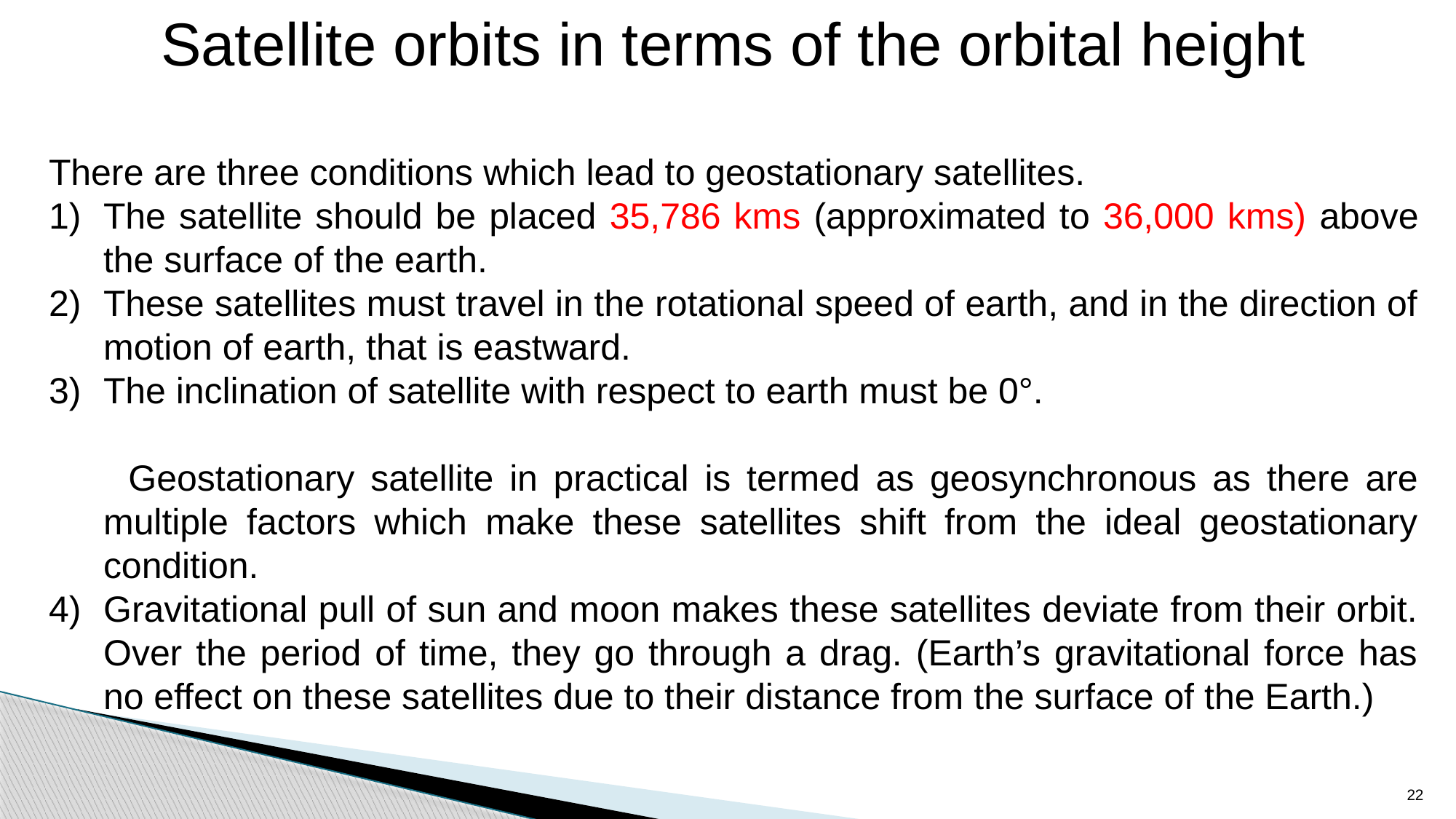

Satellite orbits in terms of the orbital height
There are three conditions which lead to geostationary satellites.
The satellite should be placed 35,786 kms (approximated to 36,000 kms) above the surface of the earth.
These satellites must travel in the rotational speed of earth, and in the direction of motion of earth, that is eastward.
The inclination of satellite with respect to earth must be 0°.

     Geostationary satellite in practical is termed as geosynchronous as there are multiple factors which make these satellites shift from the ideal geostationary condition.
Gravitational pull of sun and moon makes these satellites deviate from their orbit. Over the period of time, they go through a drag. (Earth’s gravitational force has no effect on these satellites due to their distance from the surface of the Earth.)
22